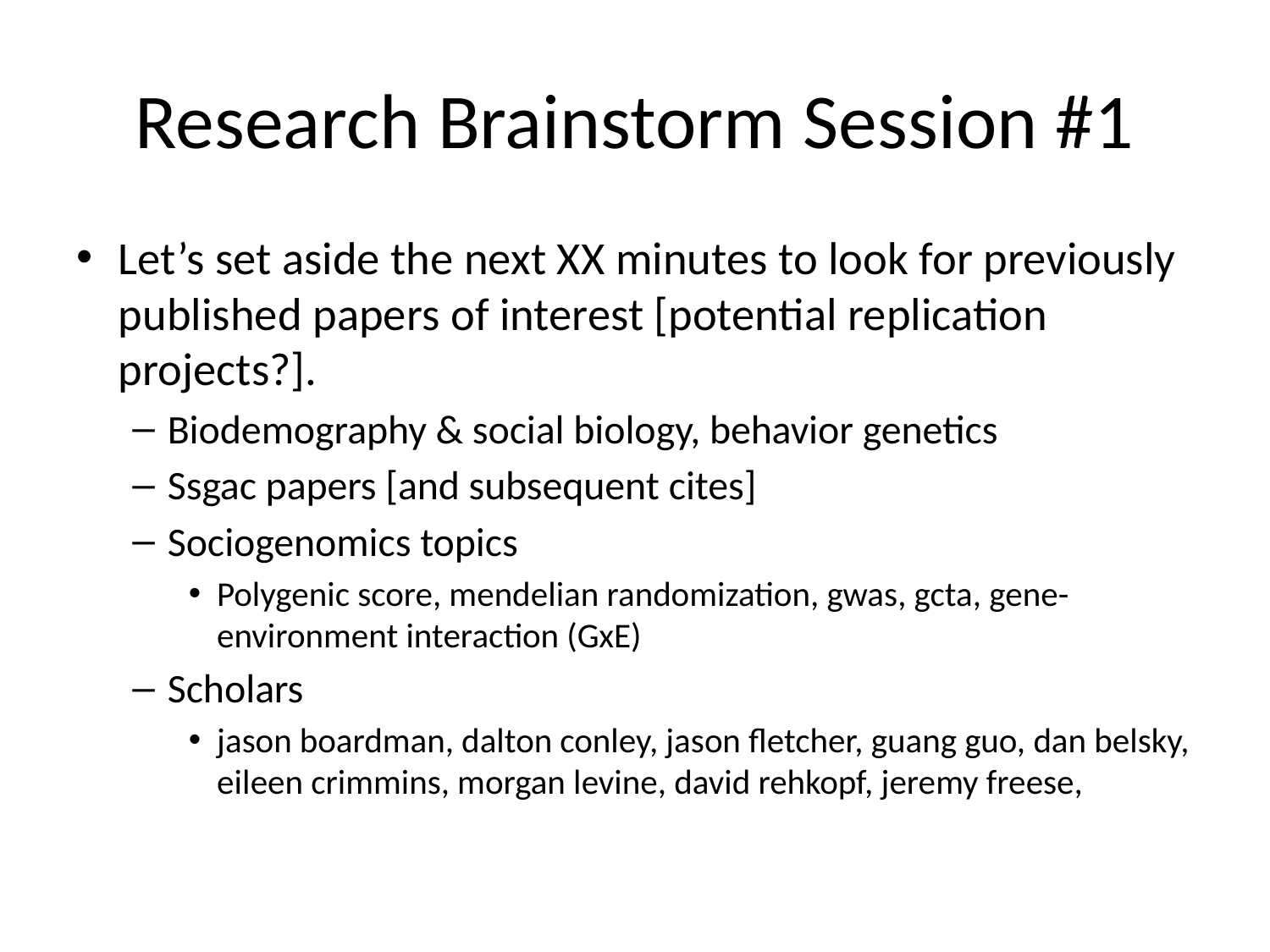

# Research Brainstorm Session #1
Let’s set aside the next XX minutes to look for previously published papers of interest [potential replication projects?].
Biodemography & social biology, behavior genetics
Ssgac papers [and subsequent cites]
Sociogenomics topics
Polygenic score, mendelian randomization, gwas, gcta, gene-environment interaction (GxE)
Scholars
jason boardman, dalton conley, jason fletcher, guang guo, dan belsky, eileen crimmins, morgan levine, david rehkopf, jeremy freese,